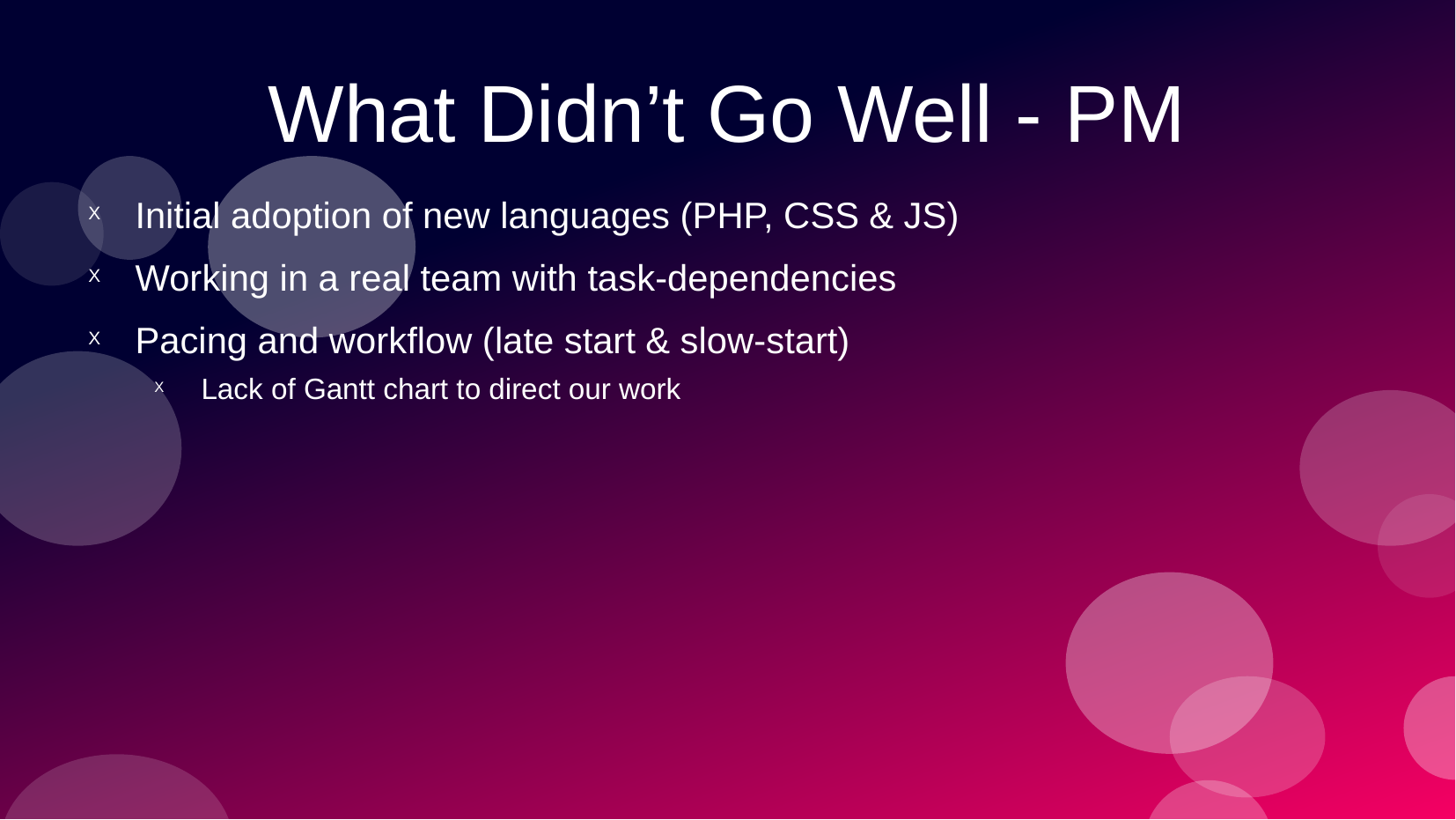

# What Didn’t Go Well - PM
Initial adoption of new languages (PHP, CSS & JS)
Working in a real team with task-dependencies
Pacing and workflow (late start & slow-start)
Lack of Gantt chart to direct our work